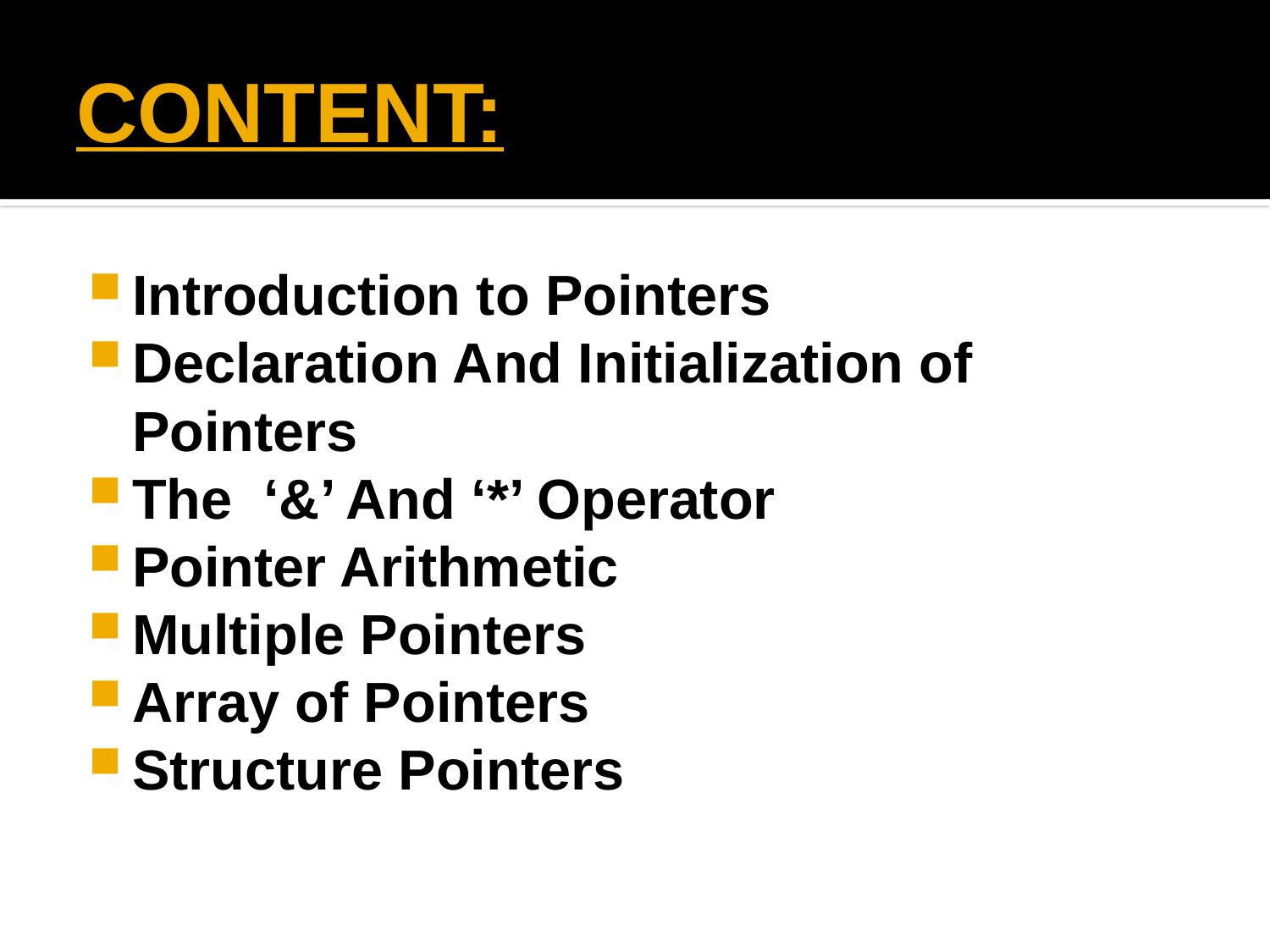

# CONTENT:
Introduction to Pointers
Declaration And Initialization of Pointers
The  ‘&’ And ‘*’ Operator
Pointer Arithmetic
Multiple Pointers
Array of Pointers
Structure Pointers